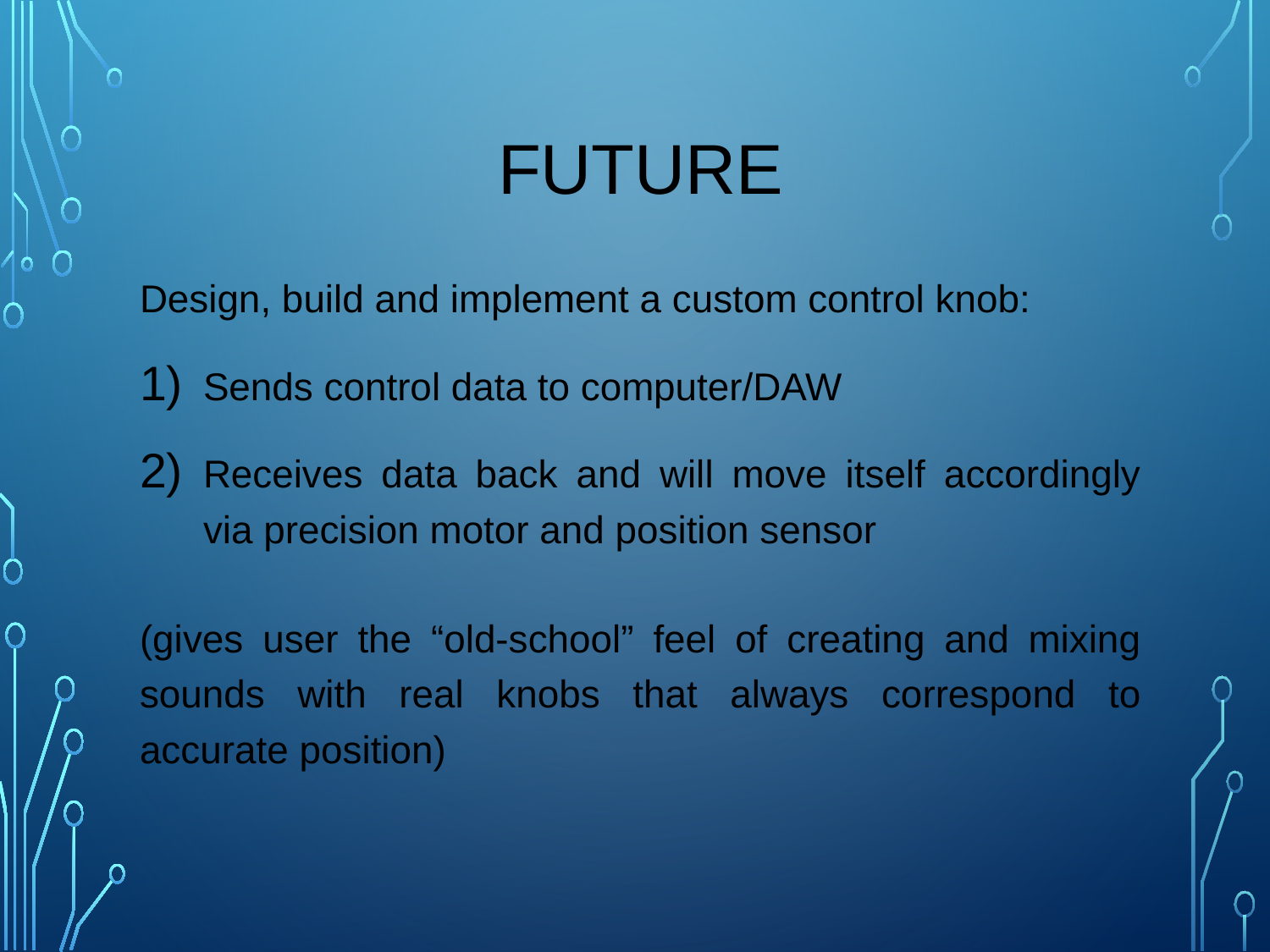

# FUTURE
Design, build and implement a custom control knob:
Sends control data to computer/DAW
Receives data back and will move itself accordingly via precision motor and position sensor
(gives user the “old-school” feel of creating and mixing sounds with real knobs that always correspond to accurate position)